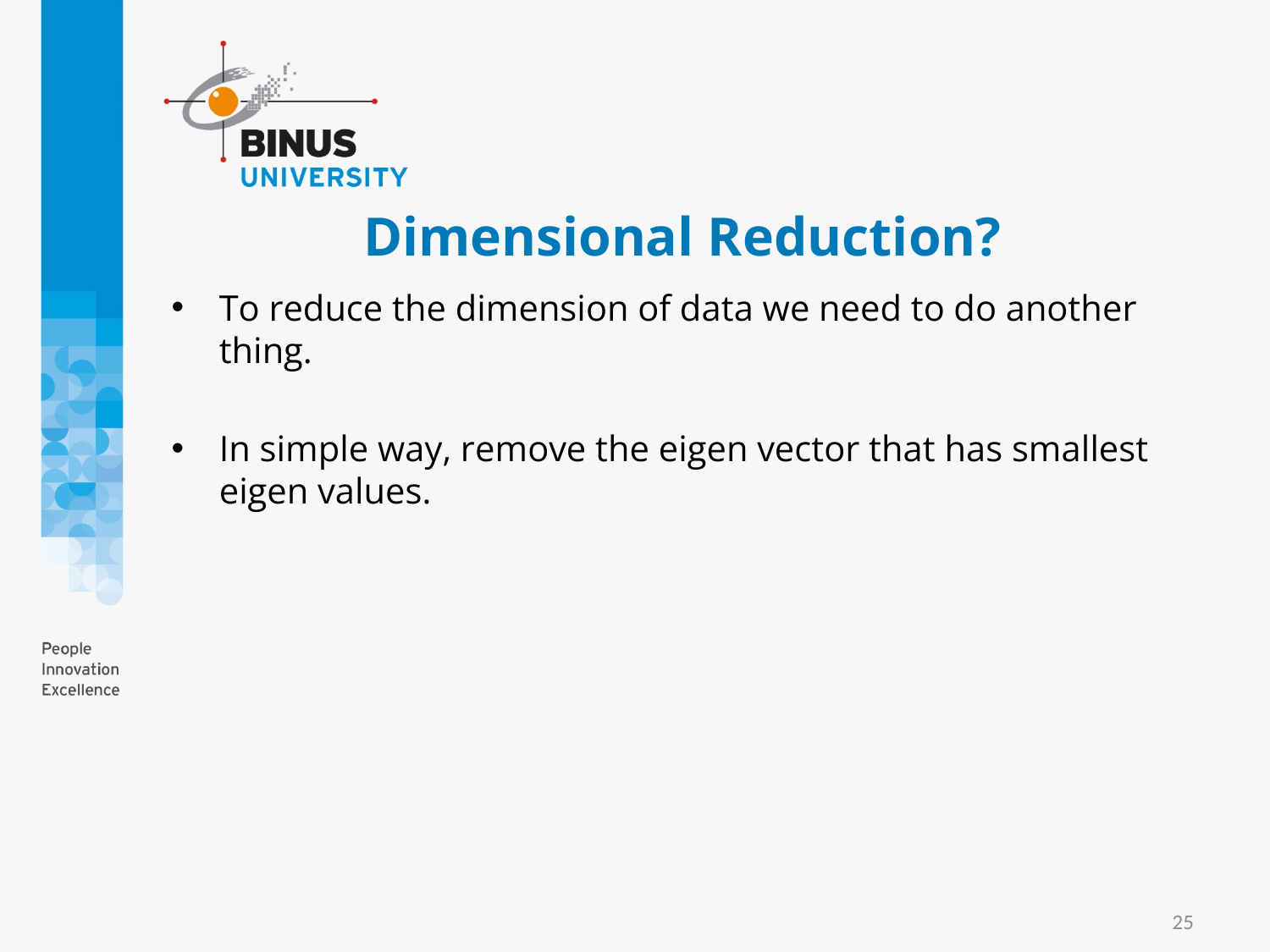

# Dimensional Reduction?
To reduce the dimension of data we need to do another thing.

In simple way, remove the eigen vector that has smallest eigen values.
25